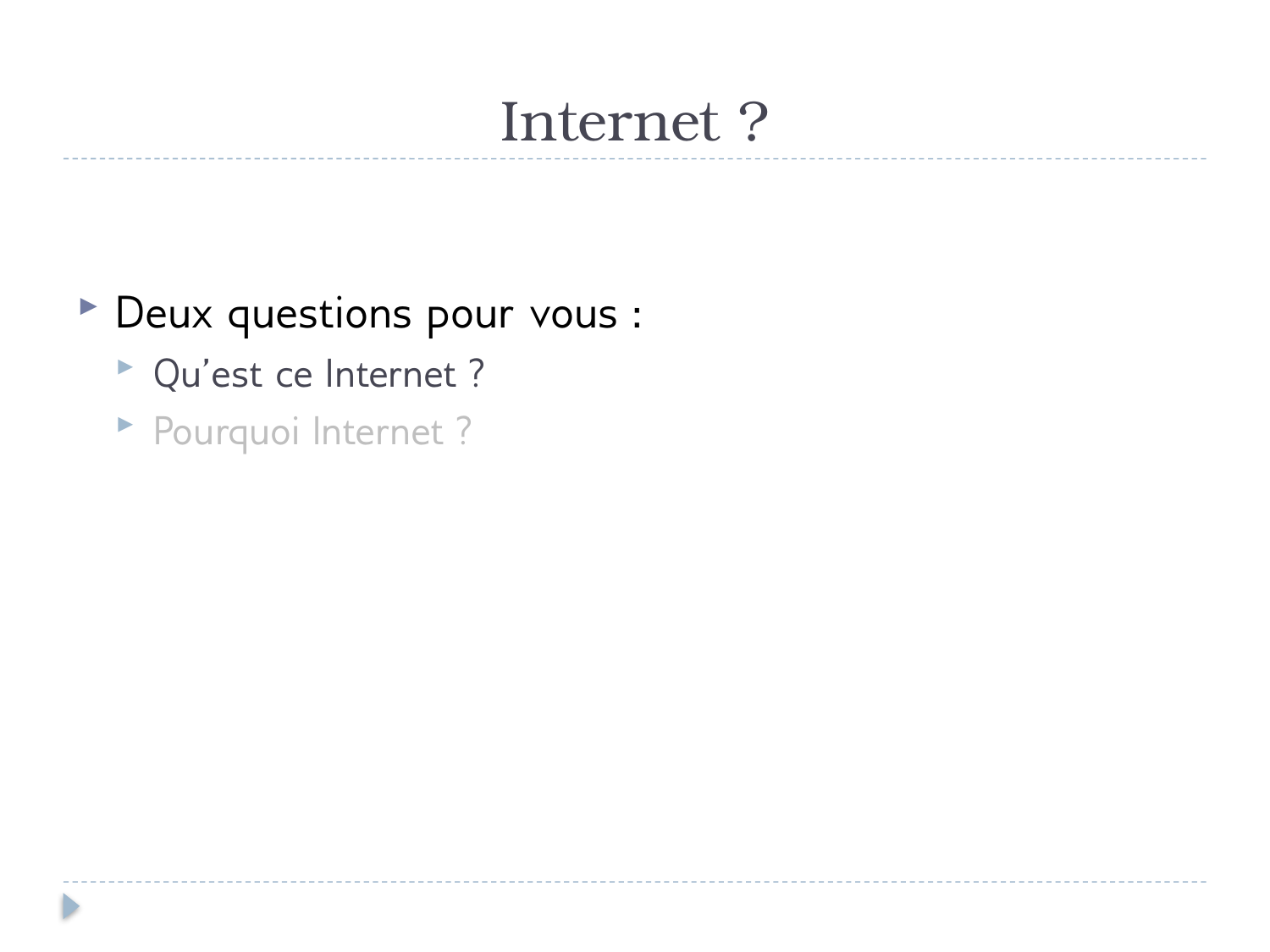

# Internet ?
Deux questions pour vous :
Qu’est ce Internet ?
Pourquoi Internet ?